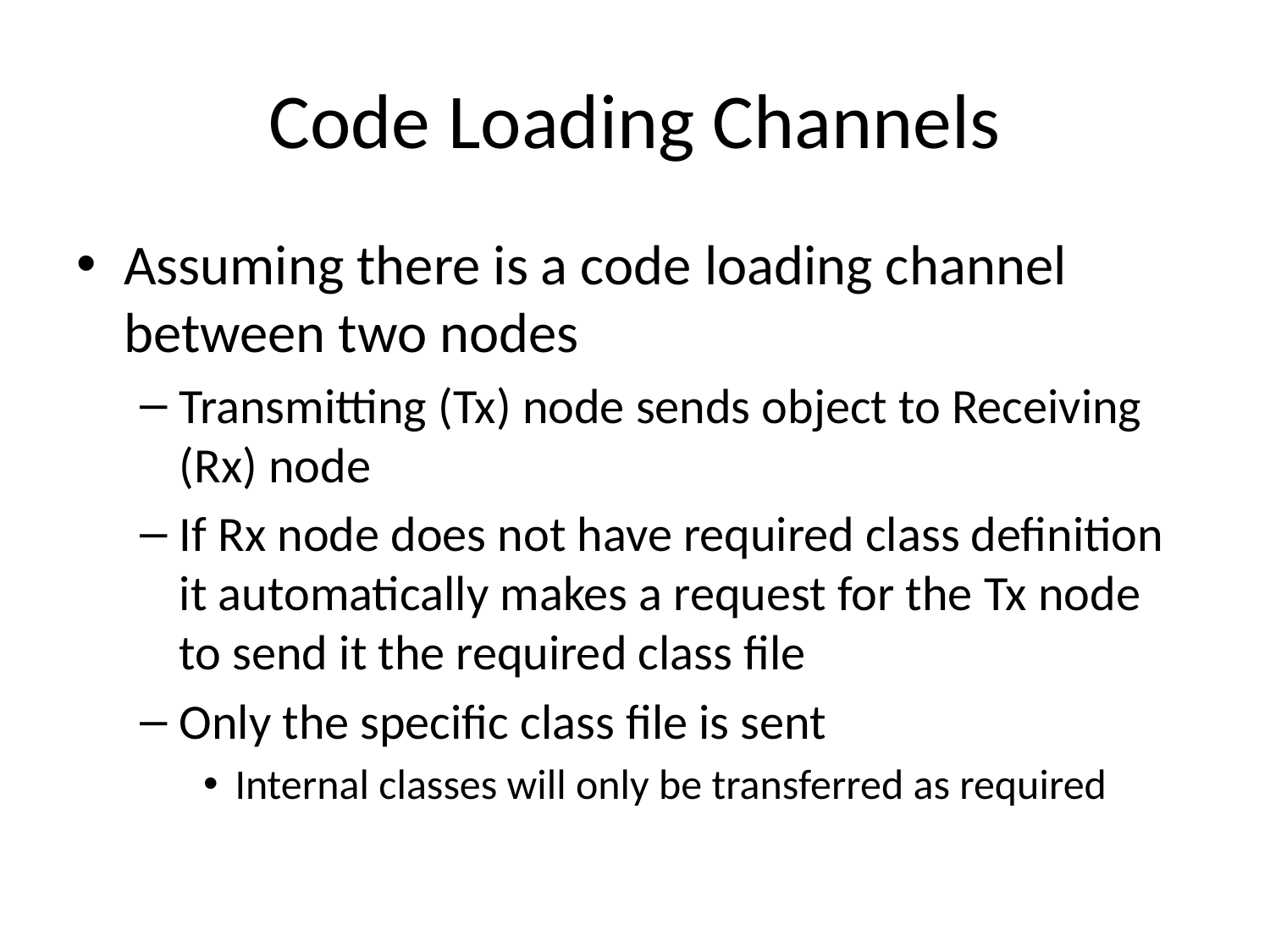

# Code Loading Channels
Assuming there is a code loading channel between two nodes
Transmitting (Tx) node sends object to Receiving (Rx) node
If Rx node does not have required class definition it automatically makes a request for the Tx node to send it the required class file
Only the specific class file is sent
Internal classes will only be transferred as required